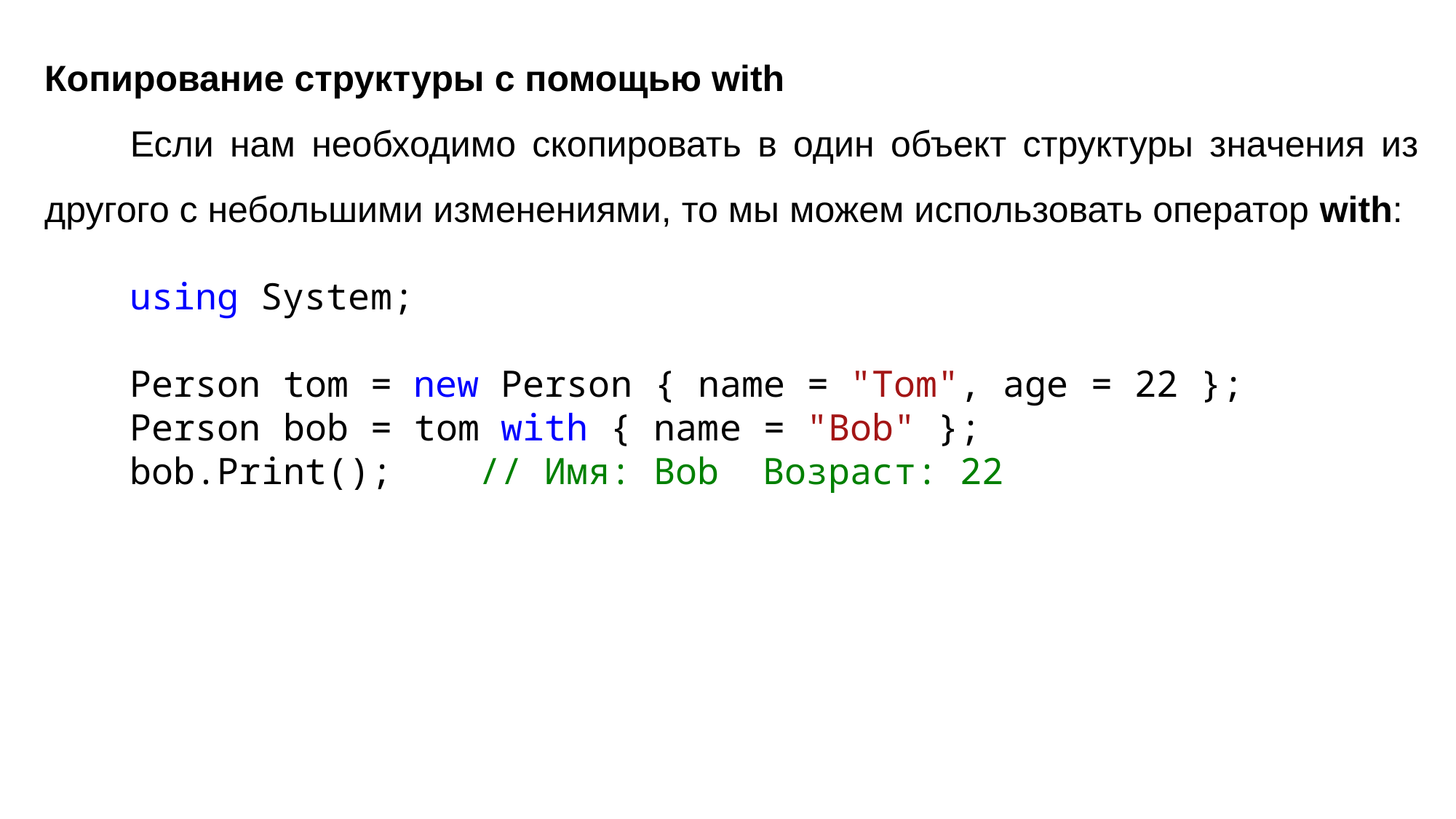

Копирование структуры с помощью with
Если нам необходимо скопировать в один объект структуры значения из другого с небольшими изменениями, то мы можем использовать оператор with:

using System;

Person tom = new Person { name = "Tom", age = 22 };
Person bob = tom with { name = "Bob" };
bob.Print();    // Имя: Bob  Возраст: 22